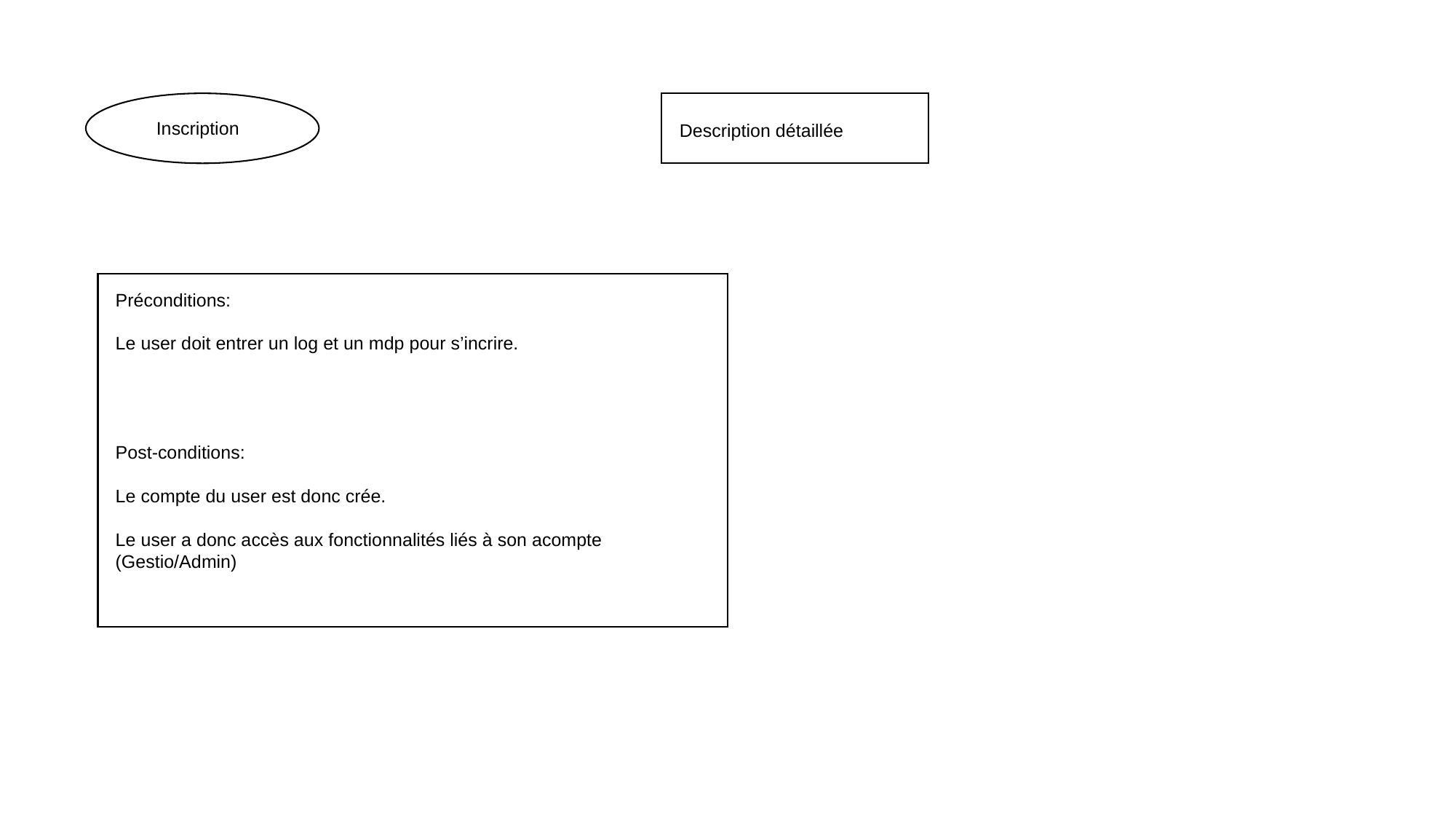

Inscription
Description détaillée

Préconditions:

Le user doit entrer un log et un mdp pour s’incrire.

Post-conditions:

Le compte du user est donc crée.

Le user a donc accès aux fonctionnalités liés à son acompte (Gestio/Admin)